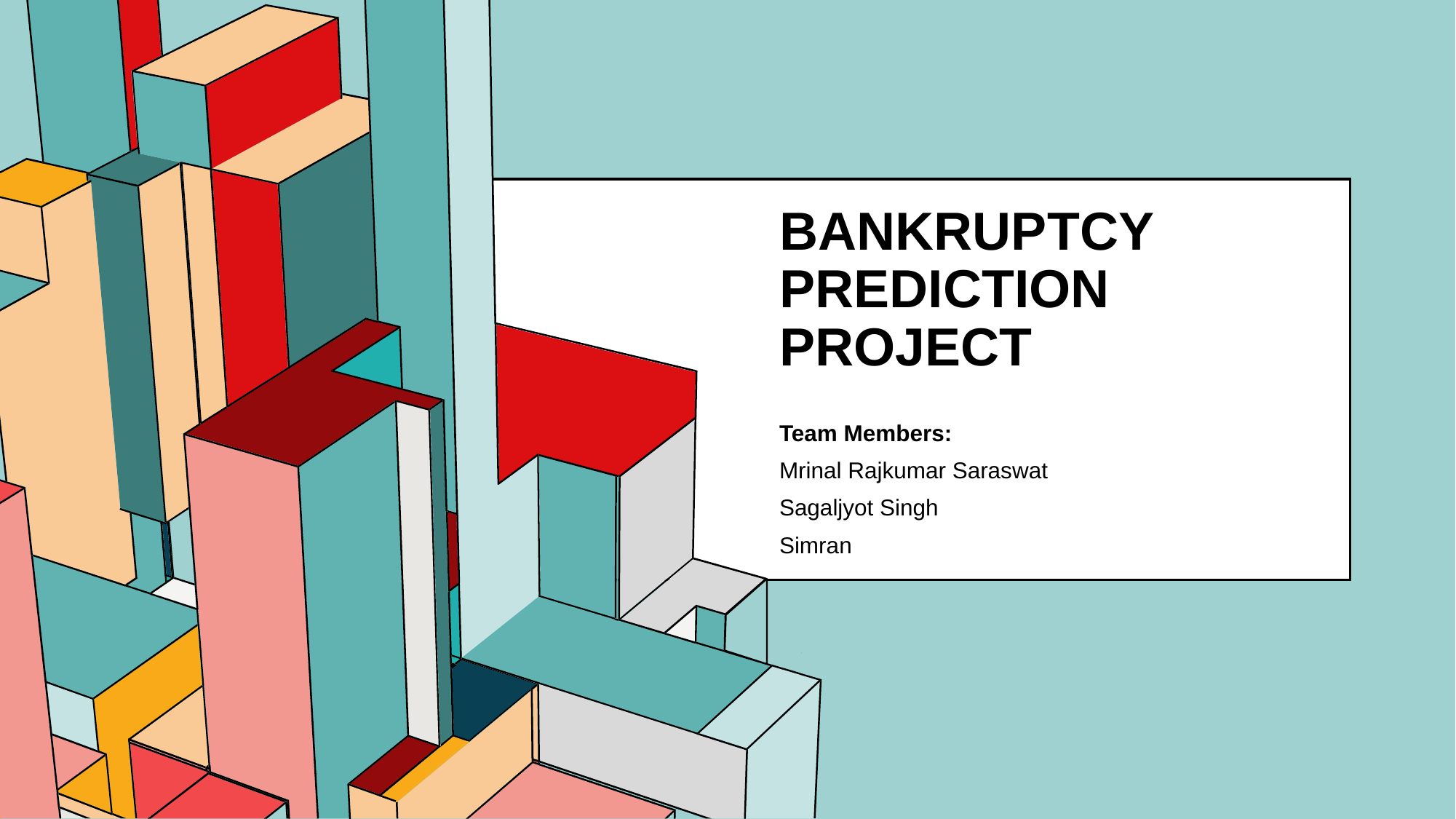

# Bankruptcy Prediction Project
Team Members:
Mrinal Rajkumar Saraswat
Sagaljyot Singh
Simran